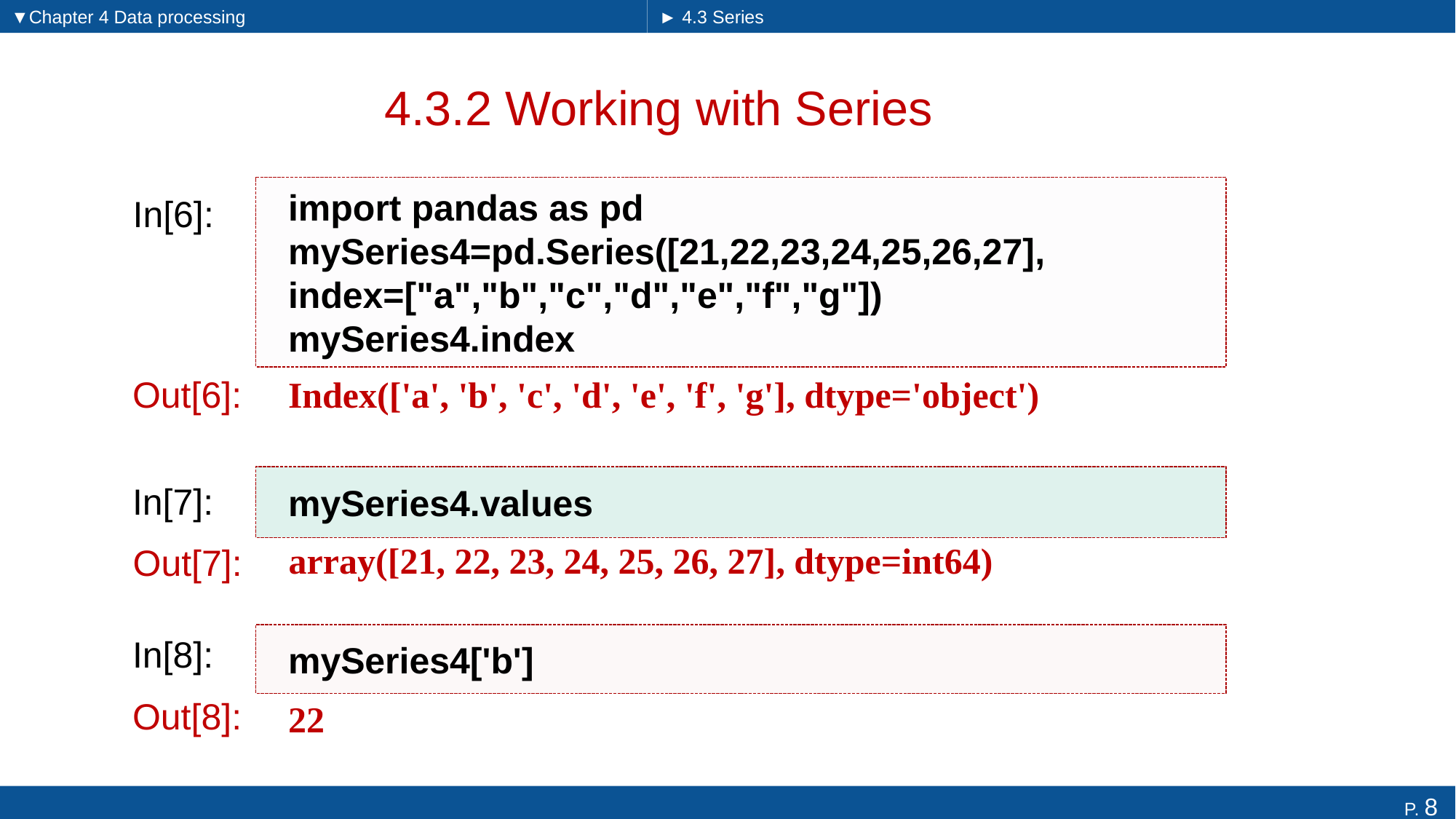

▼Chapter 4 Data processing
► 4.3 Series
# 4.3.2 Working with Series
import pandas as pd
mySeries4=pd.Series([21,22,23,24,25,26,27], index=["a","b","c","d","e","f","g"])
mySeries4.index
In[6]:

Index(['a', 'b', 'c', 'd', 'e', 'f', 'g'], dtype='object')
Out[6]:
mySeries4.values
In[7]:
array([21, 22, 23, 24, 25, 26, 27], dtype=int64)
Out[7]:
mySeries4['b']
In[8]:
22
Out[8]: